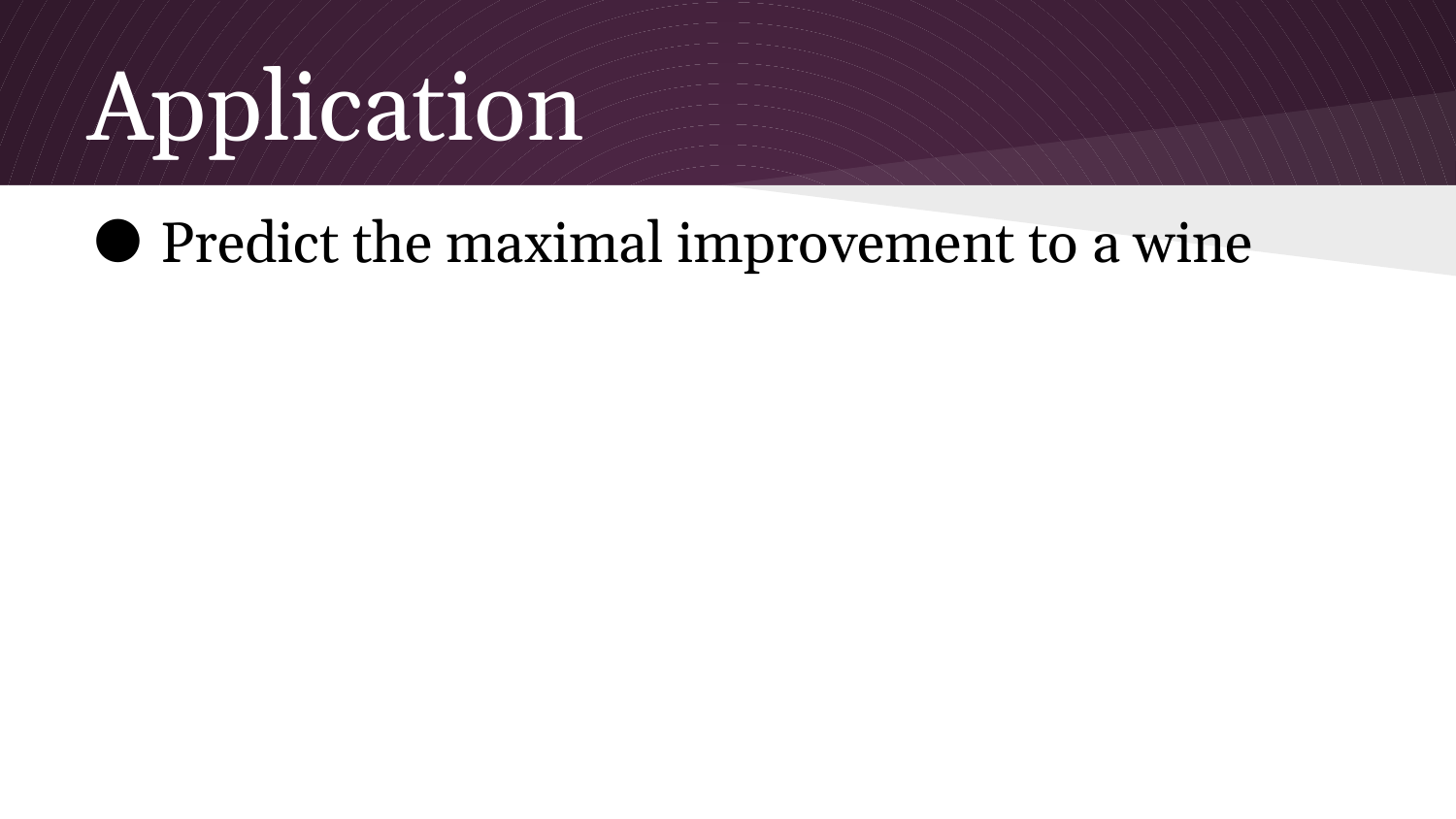

# Application
Predict the maximal improvement to a wine